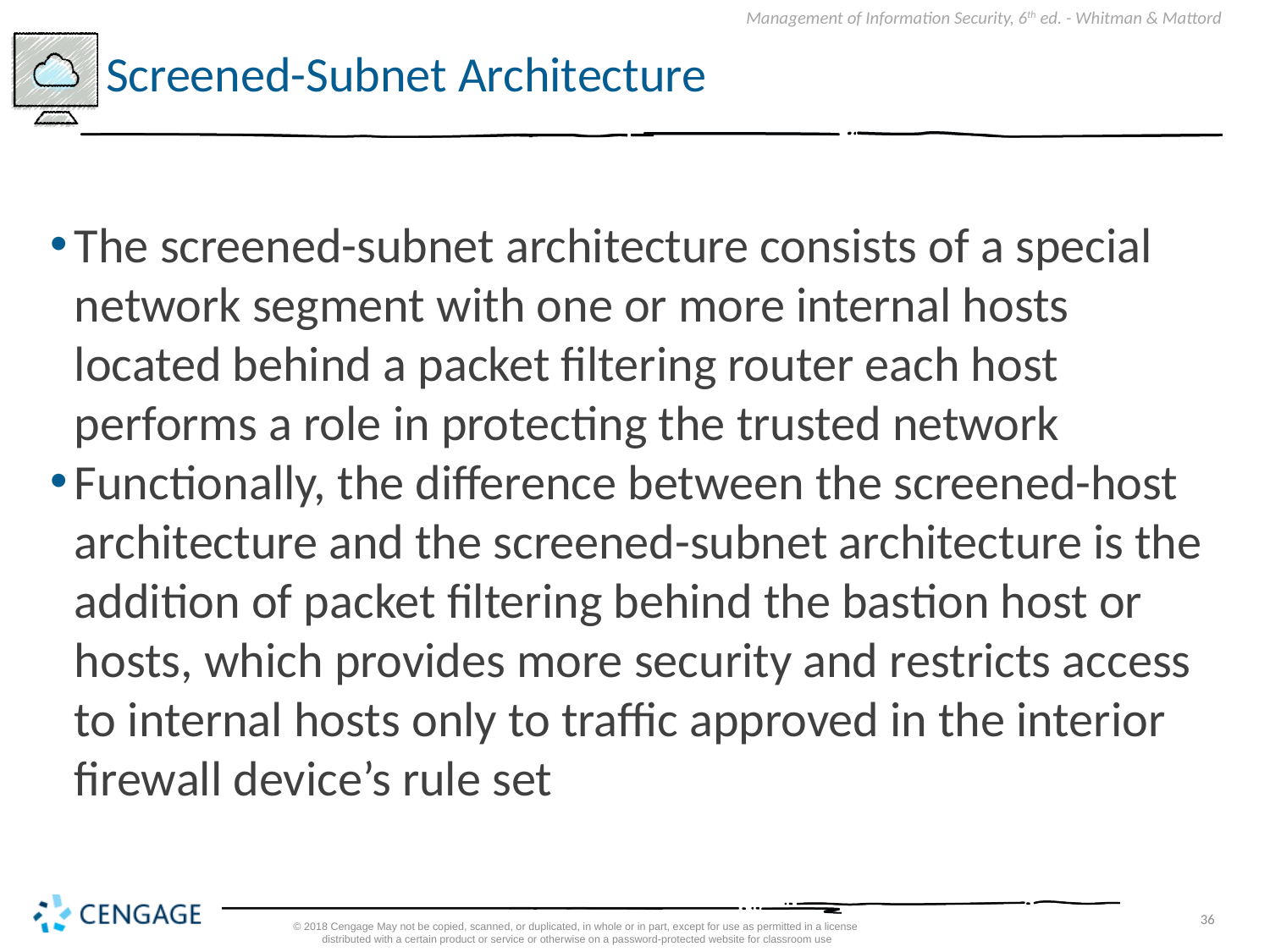

# Screened-Subnet Architecture
The screened-subnet architecture consists of a special network segment with one or more internal hosts located behind a packet filtering router each host performs a role in protecting the trusted network
Functionally, the difference between the screened-host architecture and the screened-subnet architecture is the addition of packet filtering behind the bastion host or hosts, which provides more security and restricts access to internal hosts only to traffic approved in the interior firewall device’s rule set